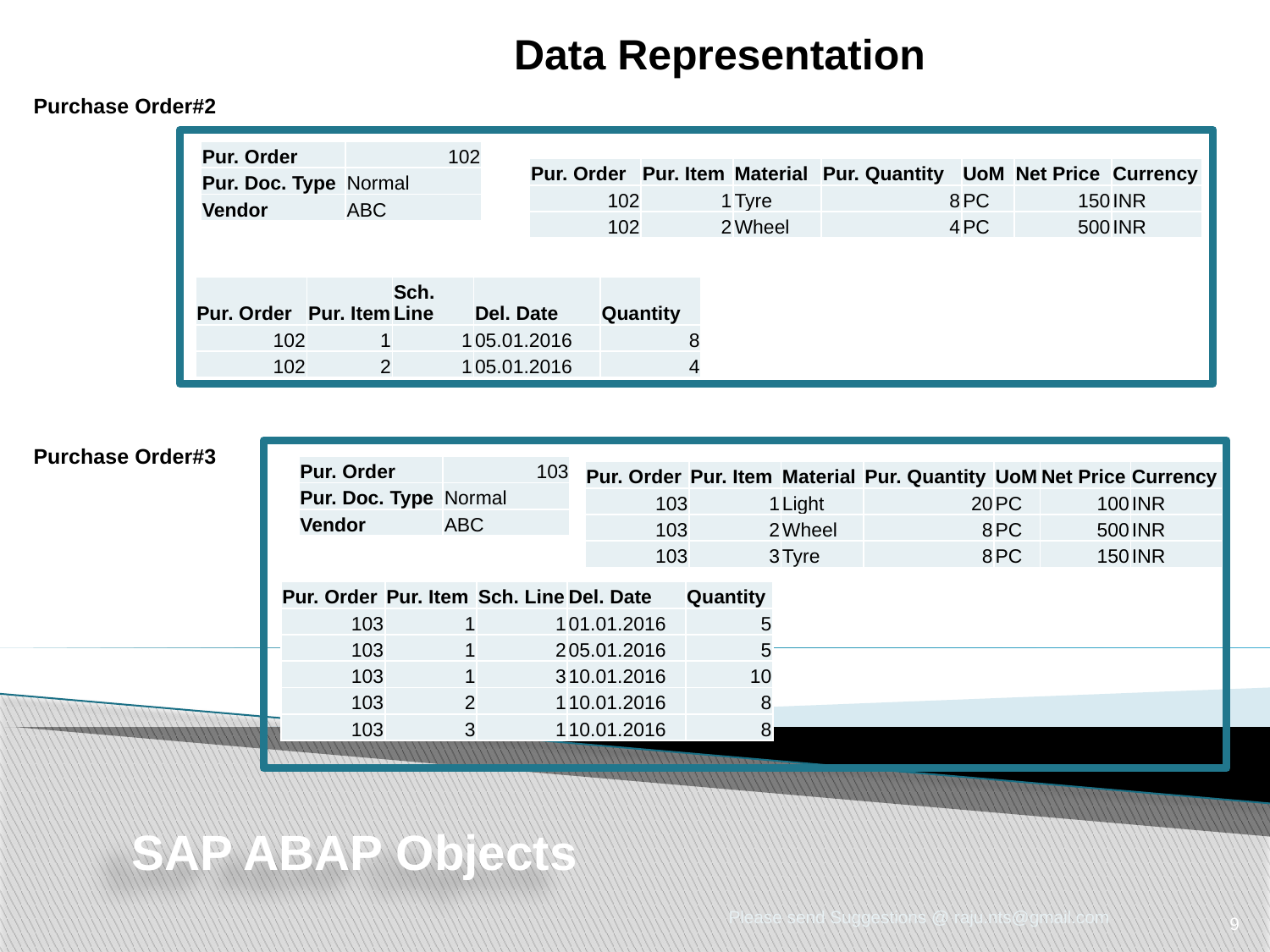

Data Representation
Purchase Order#2

| Pur. Order | 102 |
| --- | --- |
| Pur. Doc. Type | Normal |
| Vendor | ABC |
| Pur. Order | Pur. Item | Material | Pur. Quantity | UoM | Net Price | Currency |
| --- | --- | --- | --- | --- | --- | --- |
| 102 | 1 | Tyre | 8 | PC | 150 | INR |
| 102 | 2 | Wheel | 4 | PC | 500 | INR |
| Pur. Order | Pur. Item | Sch. Line | Del. Date | Quantity |
| --- | --- | --- | --- | --- |
| 102 | 1 | 1 | 05.01.2016 | 8 |
| 102 | 2 | 1 | 05.01.2016 | 4 |
Purchase Order#3

| Pur. Order | 103 |
| --- | --- |
| Pur. Doc. Type | Normal |
| Vendor | ABC |
| Pur. Order | Pur. Item | Material | Pur. Quantity | UoM | Net Price | Currency |
| --- | --- | --- | --- | --- | --- | --- |
| 103 | 1 | Light | 20 | PC | 100 | INR |
| 103 | 2 | Wheel | 8 | PC | 500 | INR |
| 103 | 3 | Tyre | 8 | PC | 150 | INR |
| Pur. Order | Pur. Item | Sch. Line | Del. Date | Quantity |
| --- | --- | --- | --- | --- |
| 103 | 1 | 1 | 01.01.2016 | 5 |
| 103 | 1 | 2 | 05.01.2016 | 5 |
| 103 | 1 | 3 | 10.01.2016 | 10 |
| 103 | 2 | 1 | 10.01.2016 | 8 |
| 103 | 3 | 1 | 10.01.2016 | 8 |
SAP ABAP Objects
Please send Suggestions @ raju.nts@gmail.com
9